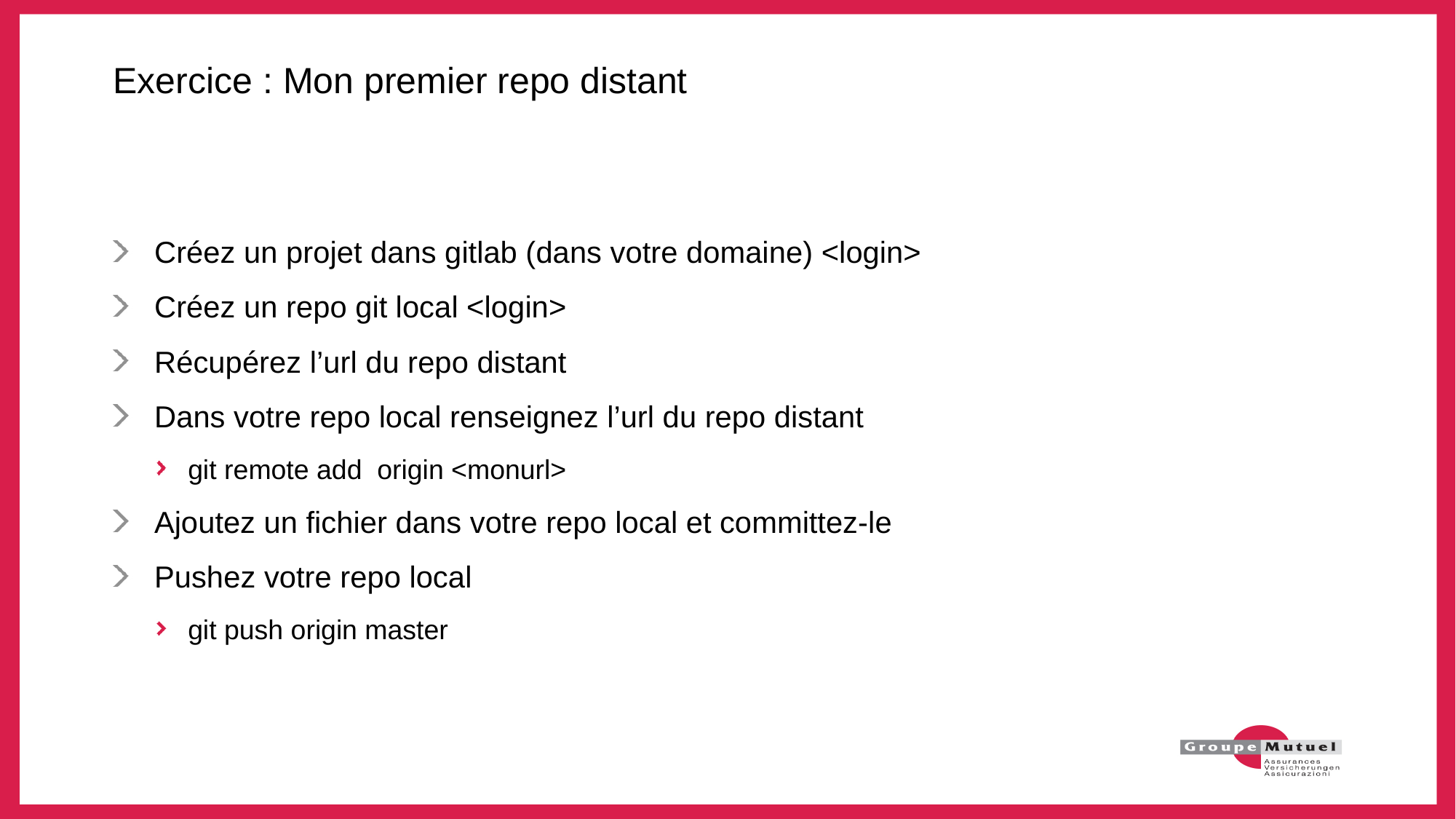

# Exercice : Mon premier repo distant
Créez un projet dans gitlab (dans votre domaine) <login>
Créez un repo git local <login>
Récupérez l’url du repo distant
Dans votre repo local renseignez l’url du repo distant
git remote add  origin <monurl>
Ajoutez un fichier dans votre repo local et committez-le
Pushez votre repo local
git push origin master